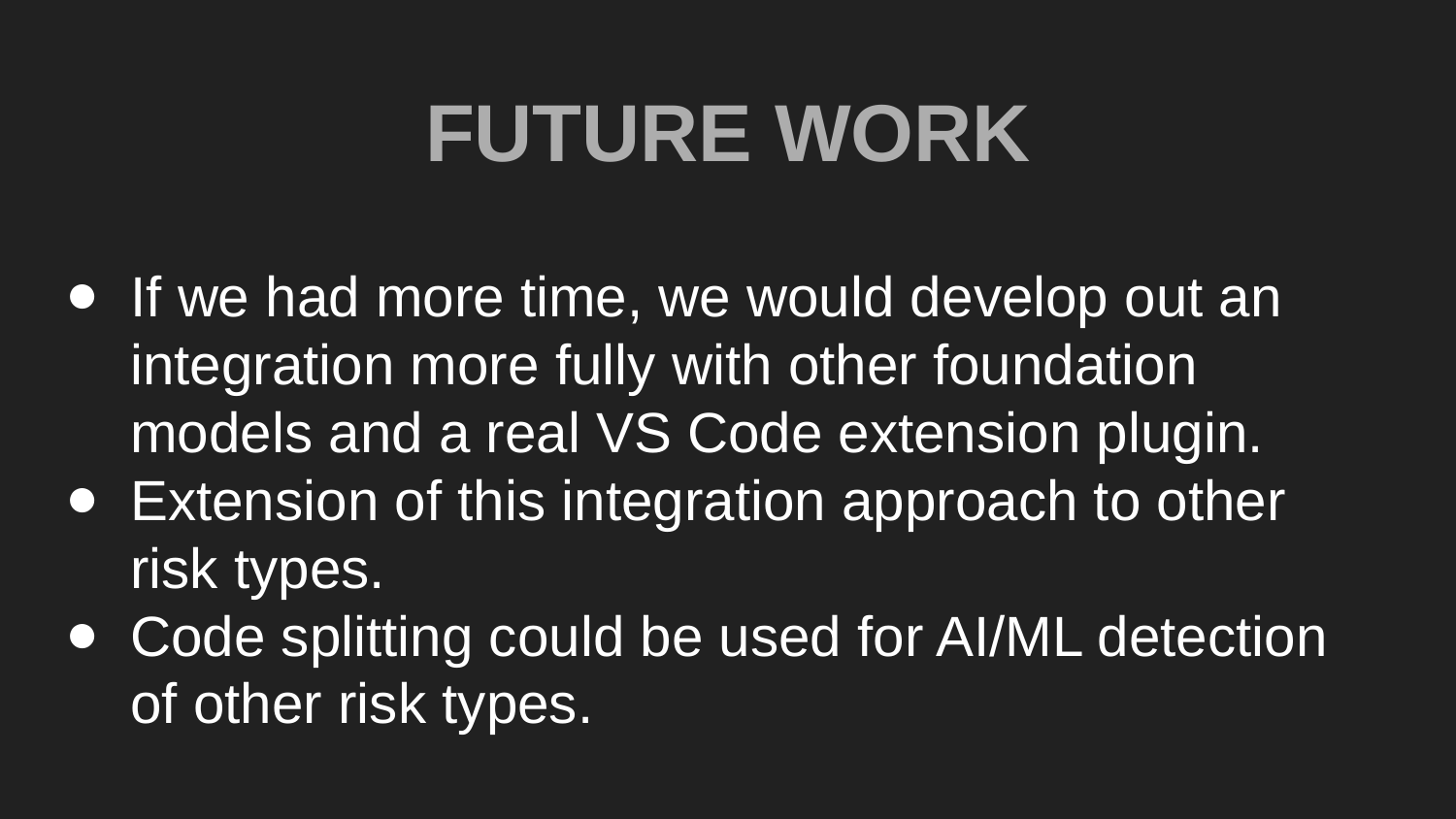

FUTURE WORK

# If we had more time, we would develop out an integration more fully with other foundation models and a real VS Code extension plugin.
Extension of this integration approach to other risk types.
Code splitting could be used for AI/ML detection of other risk types.